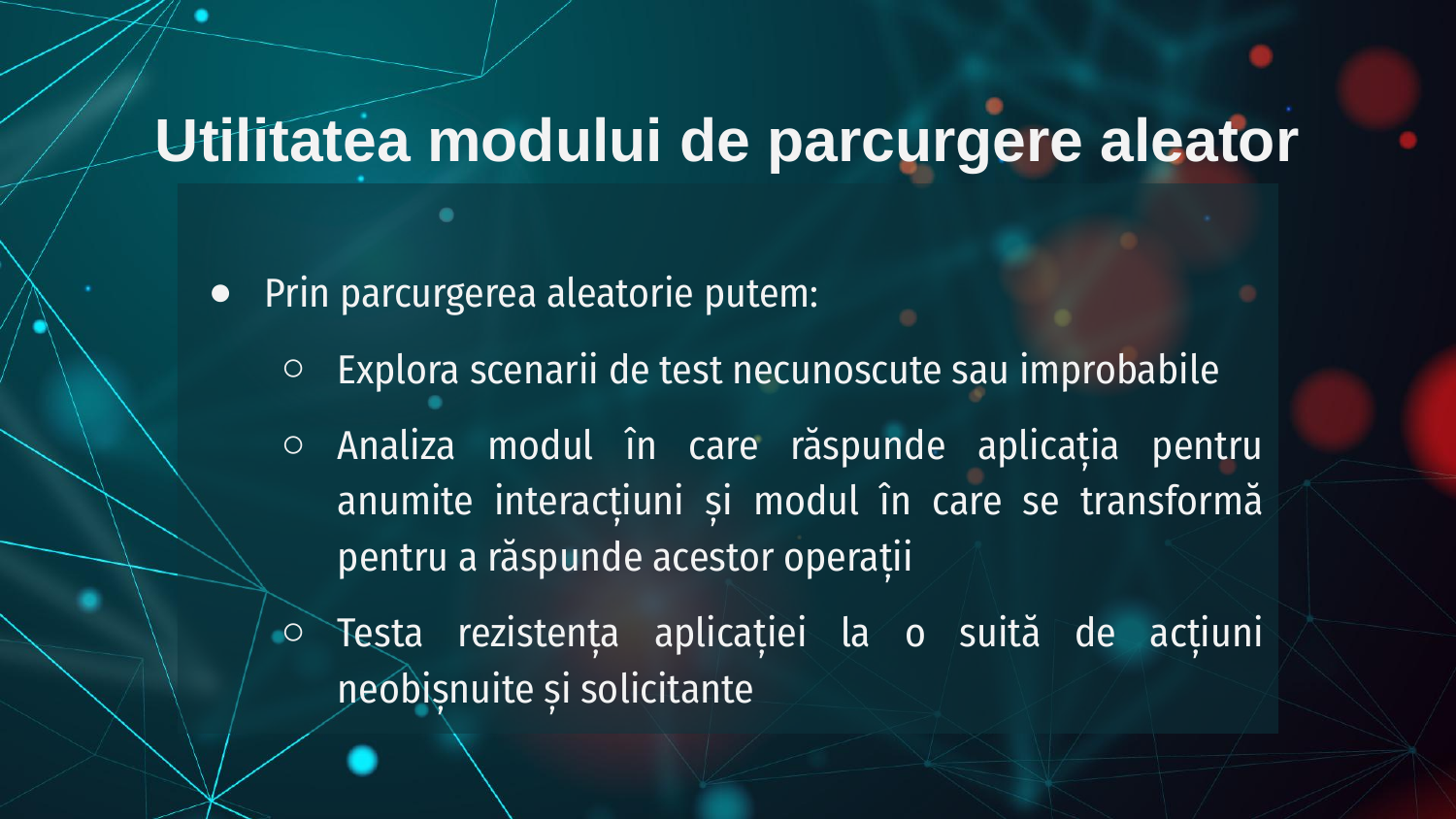

# Utilitatea modului de parcurgere aleator

Prin parcurgerea aleatorie putem:
Explora scenarii de test necunoscute sau improbabile
Analiza modul în care răspunde aplicația pentru anumite interacțiuni și modul în care se transformă pentru a răspunde acestor operații
Testa rezistența aplicației la o suită de acțiuni neobișnuite și solicitante